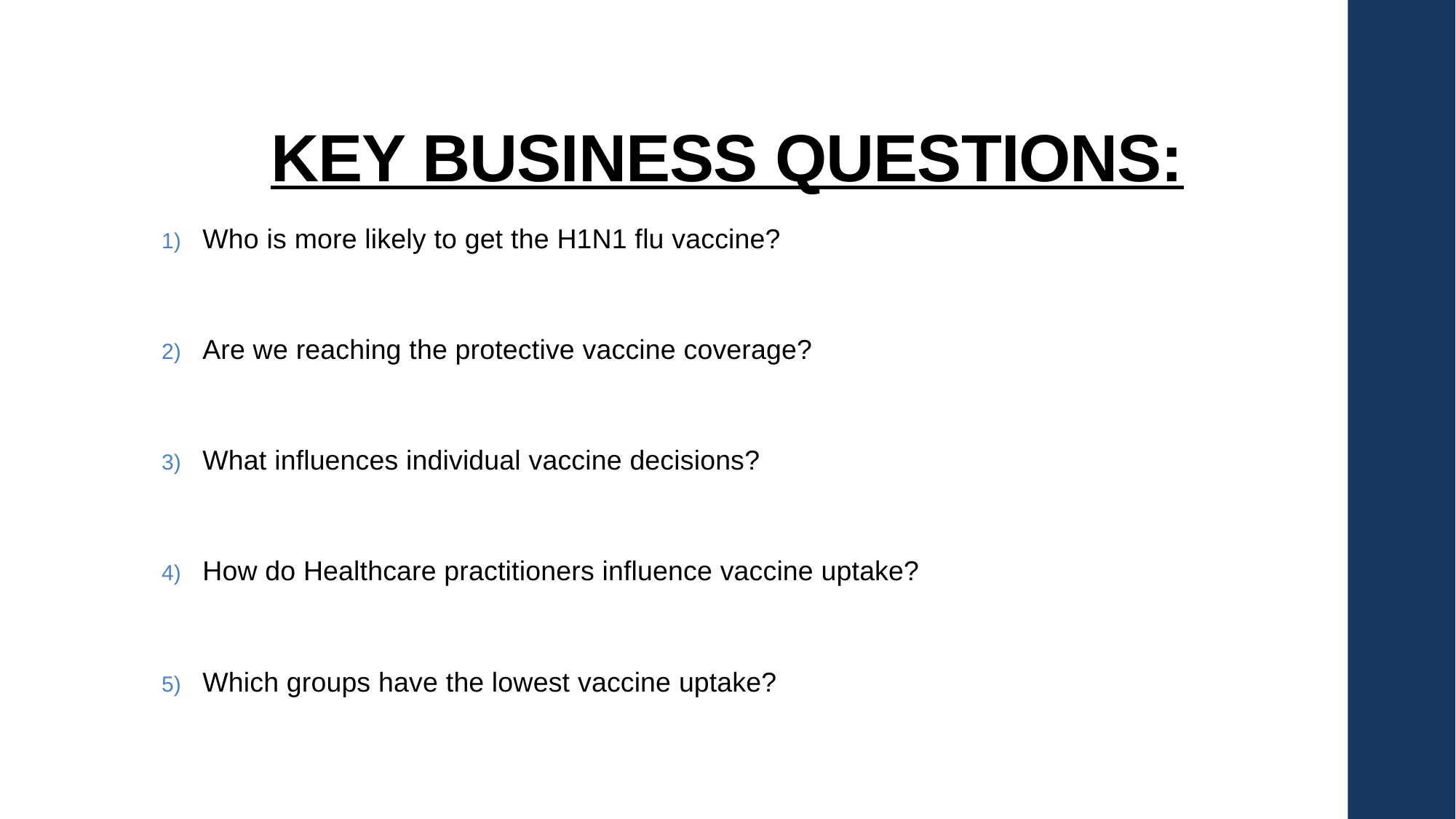

# KEY BUSINESS QUESTIONS:
Who is more likely to get the H1N1 flu vaccine?

Are we reaching the protective vaccine coverage?

What influences individual vaccine decisions?

How do Healthcare practitioners influence vaccine uptake?

Which groups have the lowest vaccine uptake?